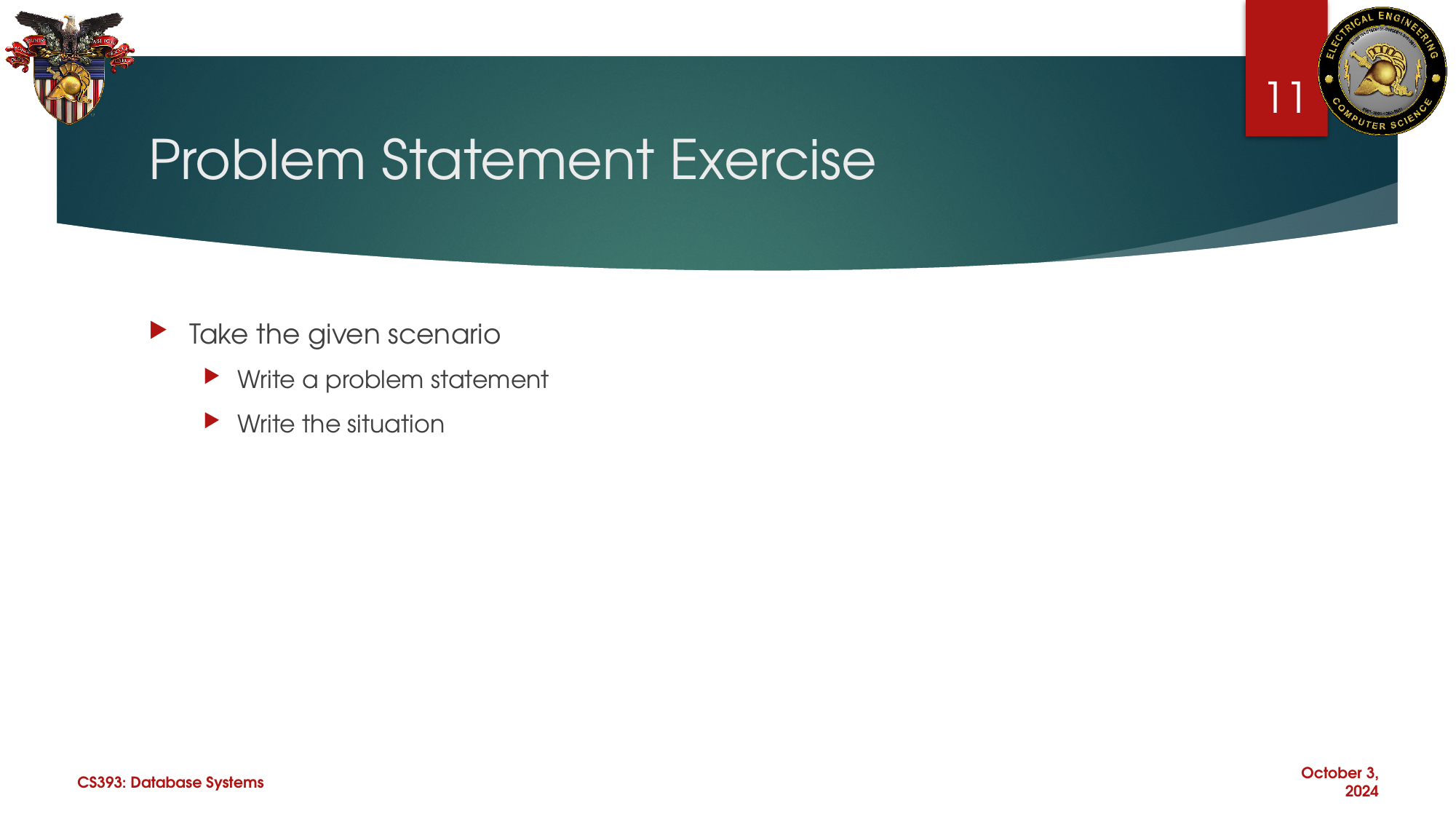

11
# Problem Statement Exercise
Take the given scenario
Write a problem statement
Write the situation

CS393: Database Systems
October 3, 2024